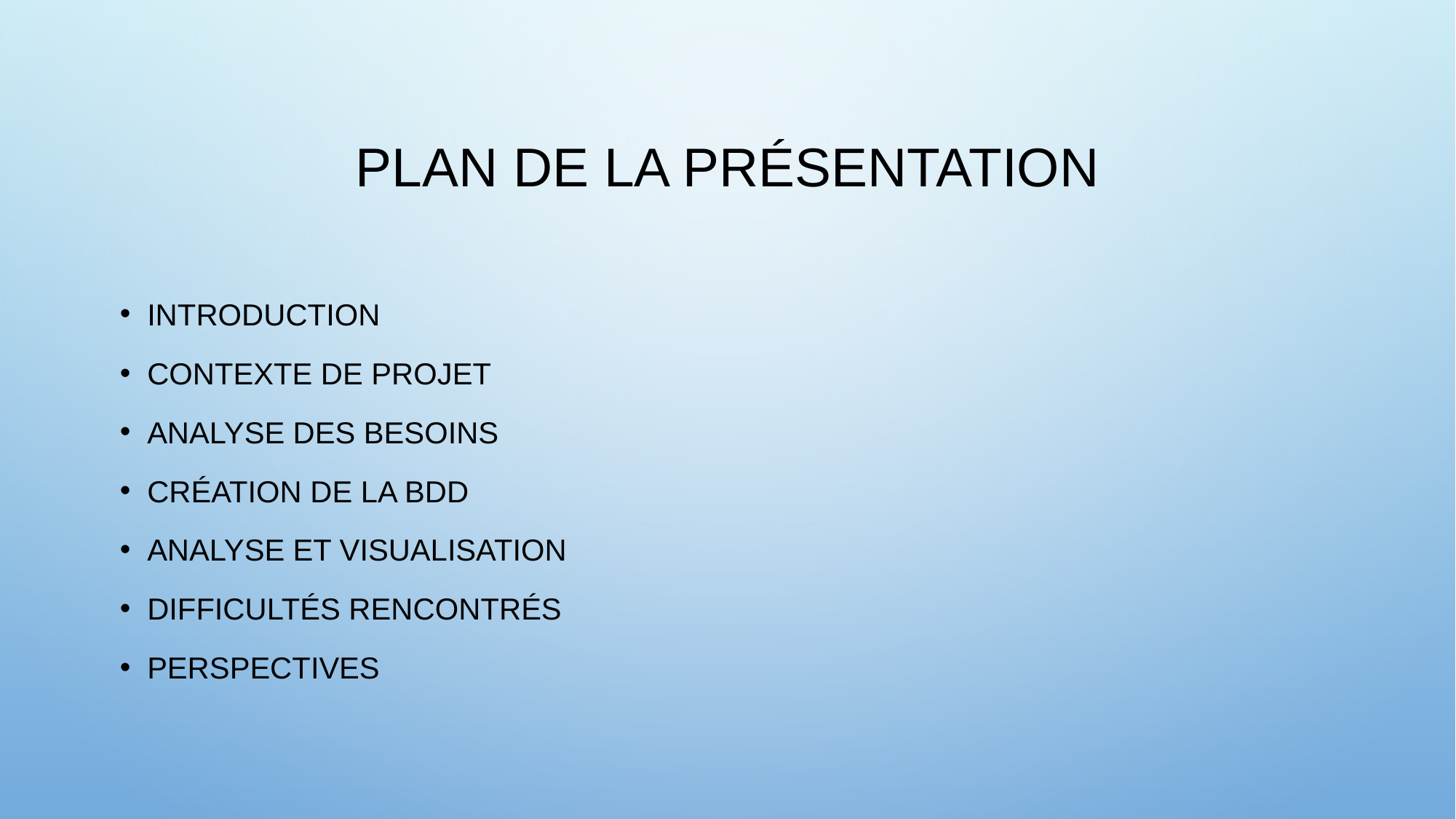

# Plan de la Présentation
Introduction
Contexte de projet
Analyse des besoins
création de la BDD
Analyse et Visualisation
Difficultés rencontrés
Perspectives